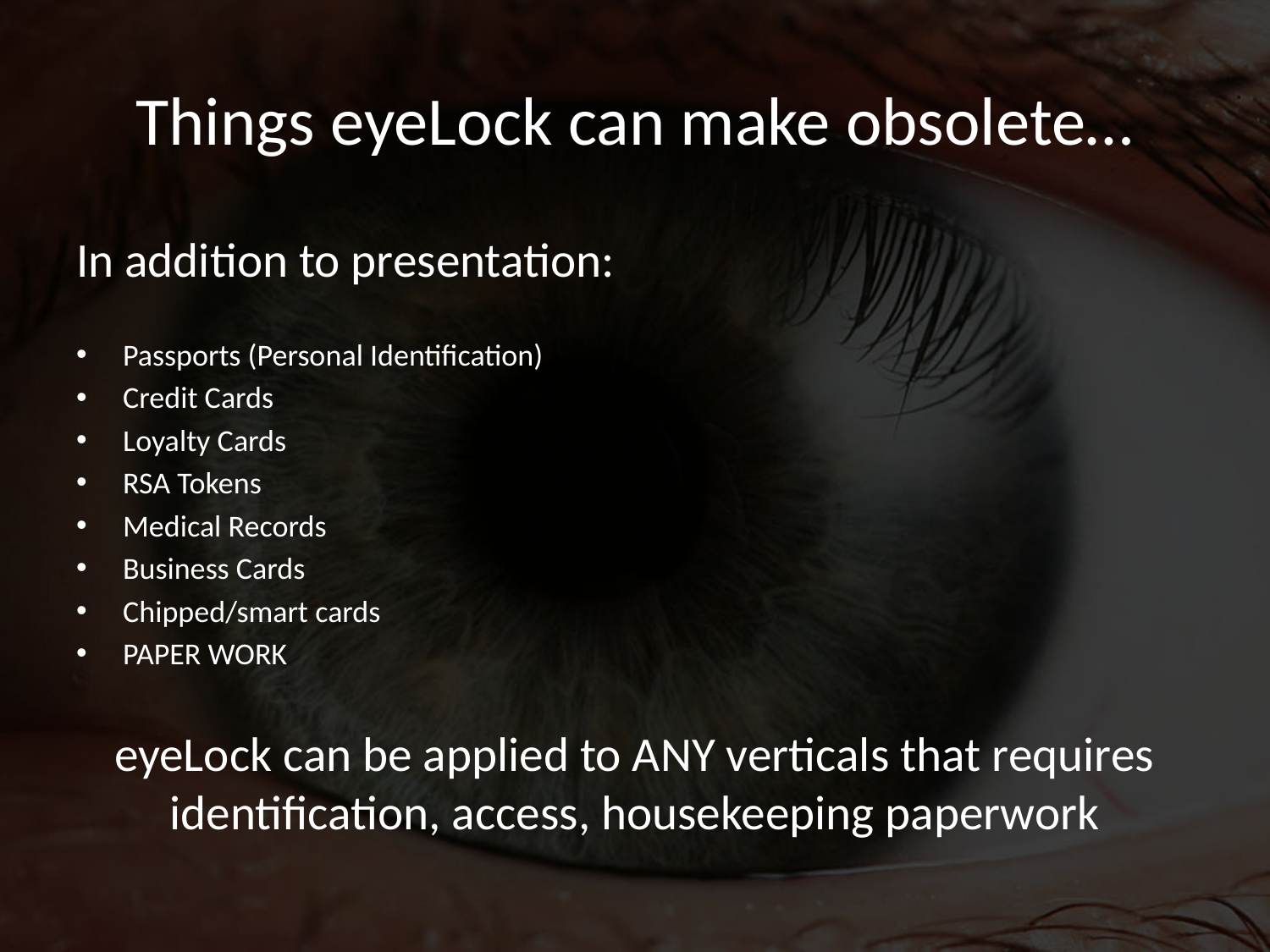

# Things eyeLock can make obsolete…
In addition to presentation:

Passports (Personal Identification)
Credit Cards
Loyalty Cards
RSA Tokens
Medical Records
Business Cards
Chipped/smart cards
PAPER WORK

eyeLock can be applied to ANY verticals that requires identification, access, housekeeping paperwork